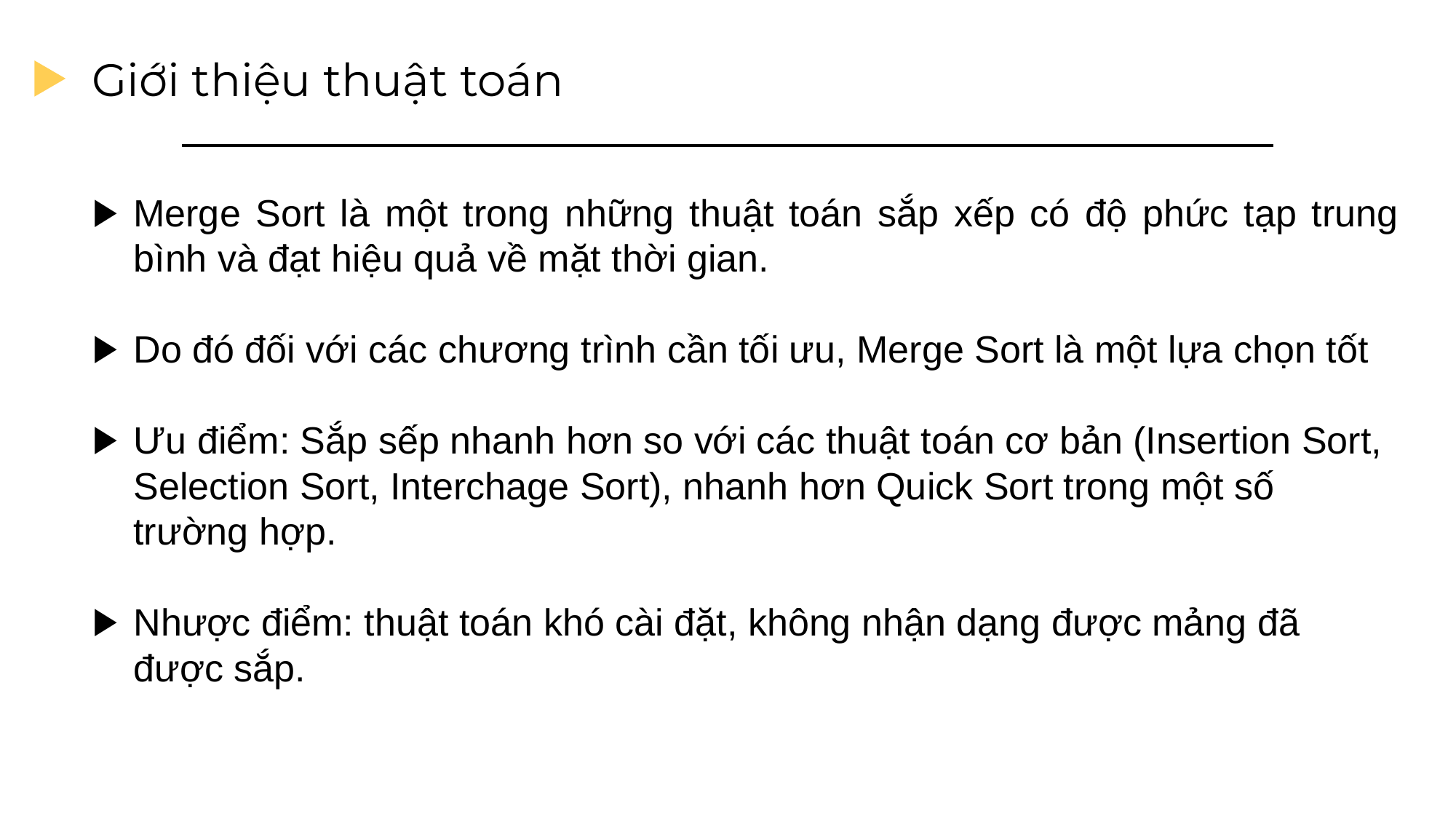

Giới thiệu thuật toán

Merge Sort là một trong những thuật toán sắp xếp có độ phức tạp trung bình và đạt hiệu quả về mặt thời gian.

Do đó đối với các chương trình cần tối ưu, Merge Sort là một lựa chọn tốt

Ưu điểm: Sắp sếp nhanh hơn so với các thuật toán cơ bản (Insertion Sort, Selection Sort, Interchage Sort), nhanh hơn Quick Sort trong một số trường hợp.

Nhược điểm: thuật toán khó cài đặt, không nhận dạng được mảng đã được sắp.